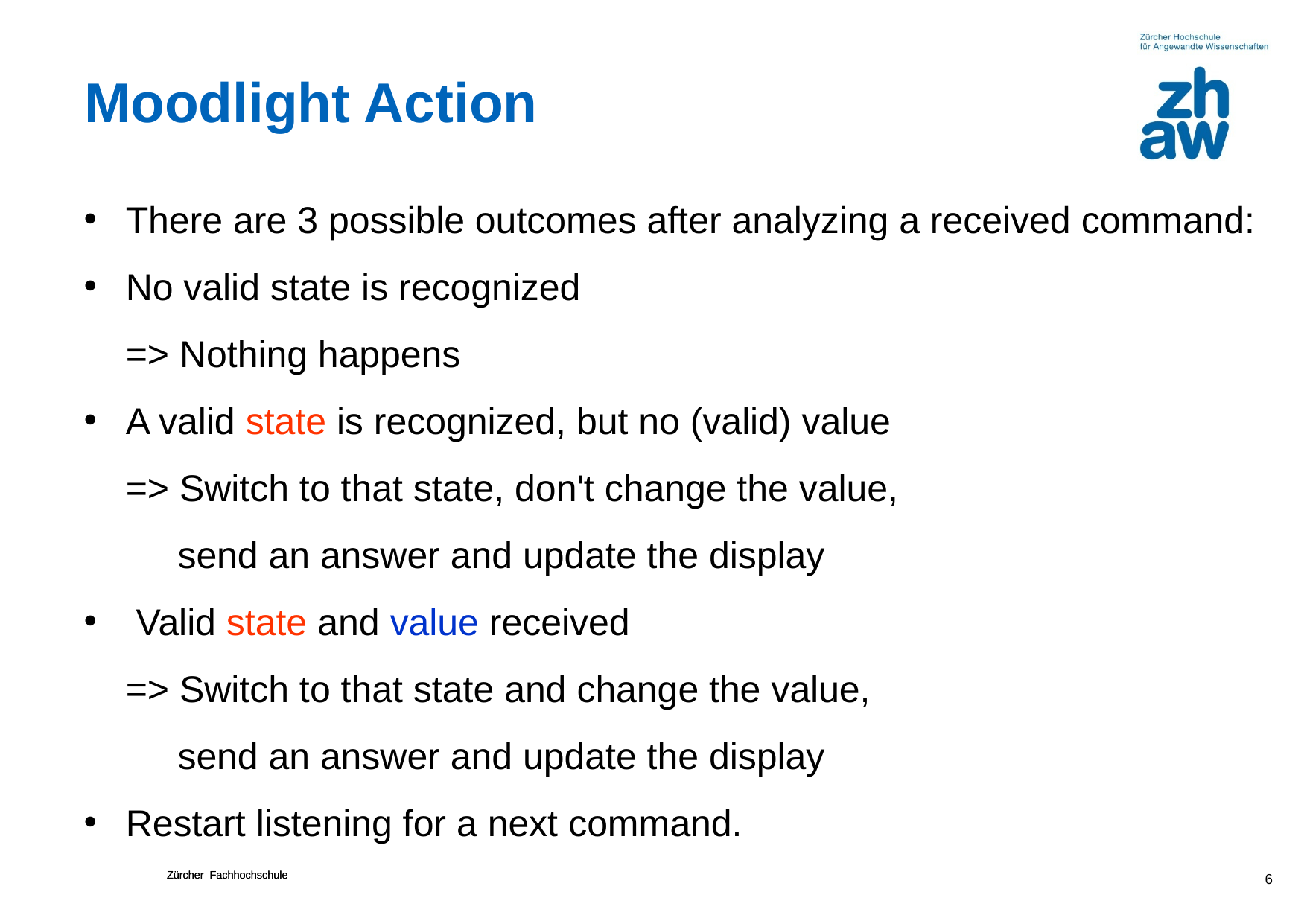

# Moodlight Action
There are 3 possible outcomes after analyzing a received command:
No valid state is recognized
=> Nothing happens
A valid state is recognized, but no (valid) value
=> Switch to that state, don't change the value,
     send an answer and update the display
 Valid state and value received
=> Switch to that state and change the value,
     send an answer and update the display
Restart listening for a next command.

6